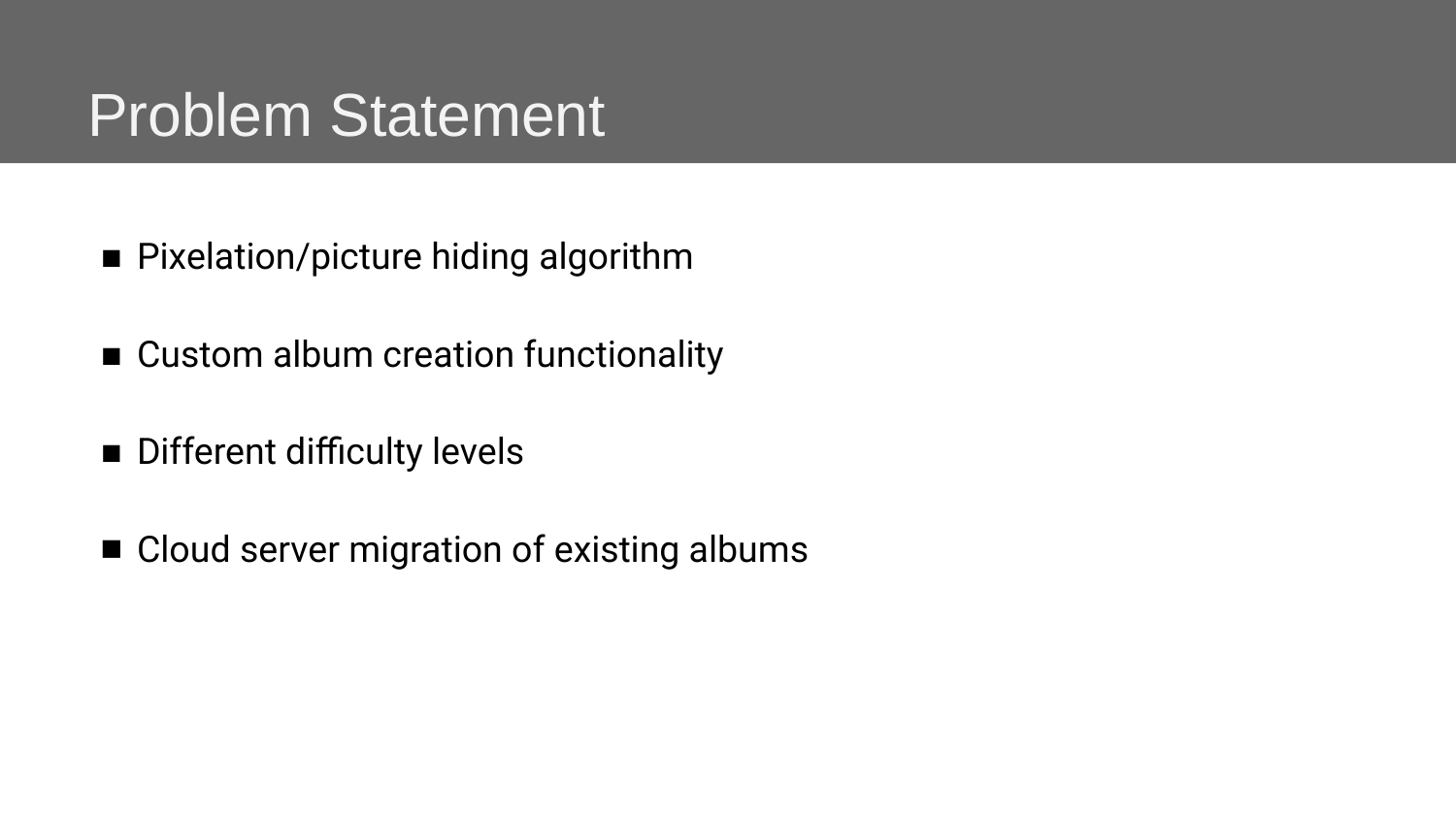

# Problem Statement
Pixelation/picture hiding algorithm
Custom album creation functionality
Different difficulty levels
Cloud server migration of existing albums